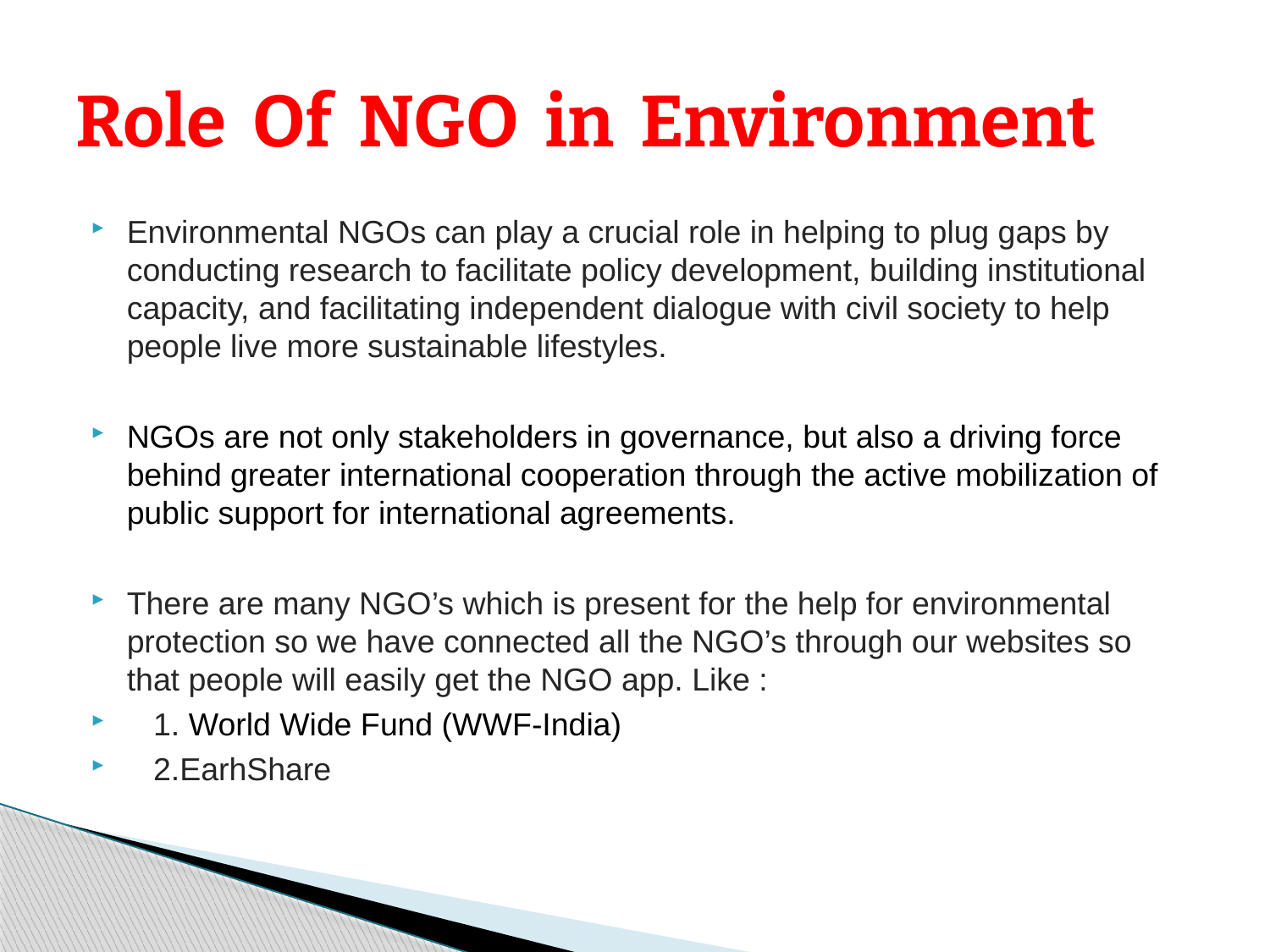

# Role  Of  NGO  in  Environment
Environmental NGOs can play a crucial role in helping to plug gaps by conducting research to facilitate policy development, building institutional capacity, and facilitating independent dialogue with civil society to help people live more sustainable lifestyles.

NGOs are not only stakeholders in governance, but also a driving force behind greater international cooperation through the active mobilization of public support for international agreements.

There are many NGO’s which is present for the help for environmental protection so we have connected all the NGO’s through our websites so that people will easily get the NGO app. Like :
   1. World Wide Fund (WWF-India)
   2.EarhShare